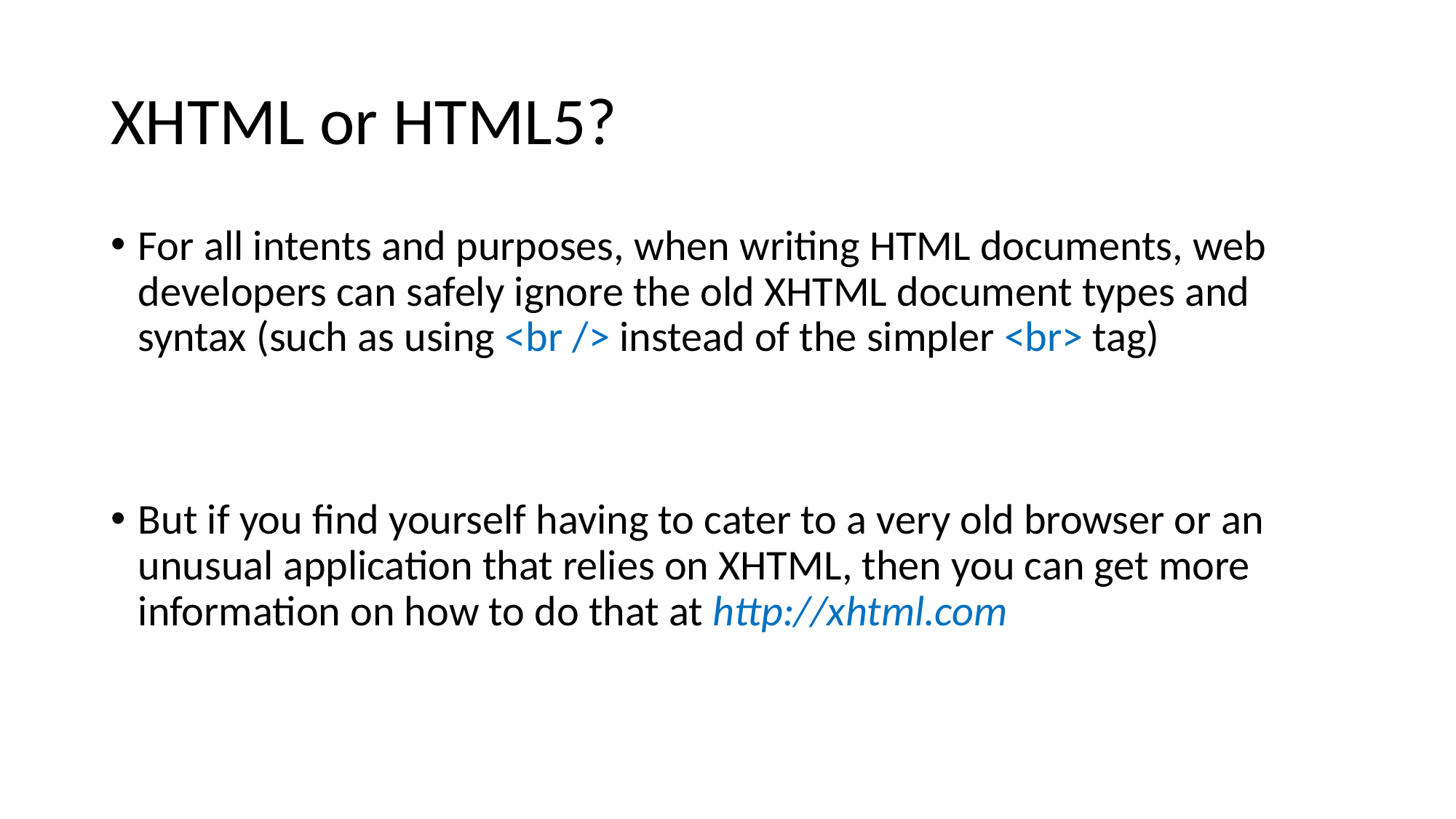

# XHTML or HTML5?
For all intents and purposes, when writing HTML documents, web developers can safely ignore the old XHTML document types and syntax (such as using <br /> instead of the simpler <br> tag)

But if you find yourself having to cater to a very old browser or an unusual application that relies on XHTML, then you can get more information on how to do that at http://xhtml.com